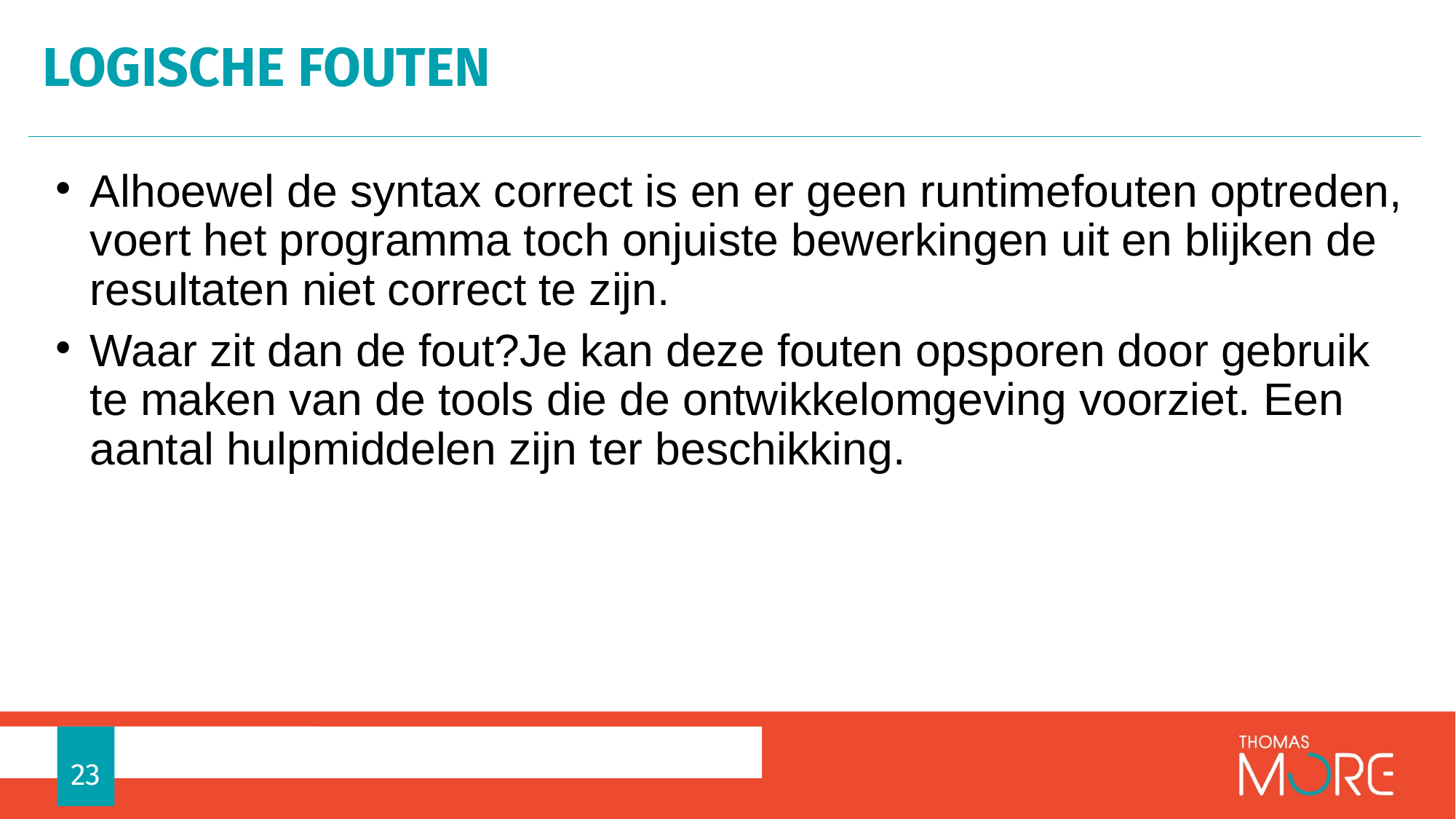

# Logische fouten
Alhoewel de syntax correct is en er geen runtimefouten optreden, voert het programma toch onjuiste bewerkingen uit en blijken de resultaten niet correct te zijn.
Waar zit dan de fout?Je kan deze fouten opsporen door gebruik te maken van de tools die de ontwikkelomgeving voorziet. Een aantal hulpmiddelen zijn ter beschikking.
23